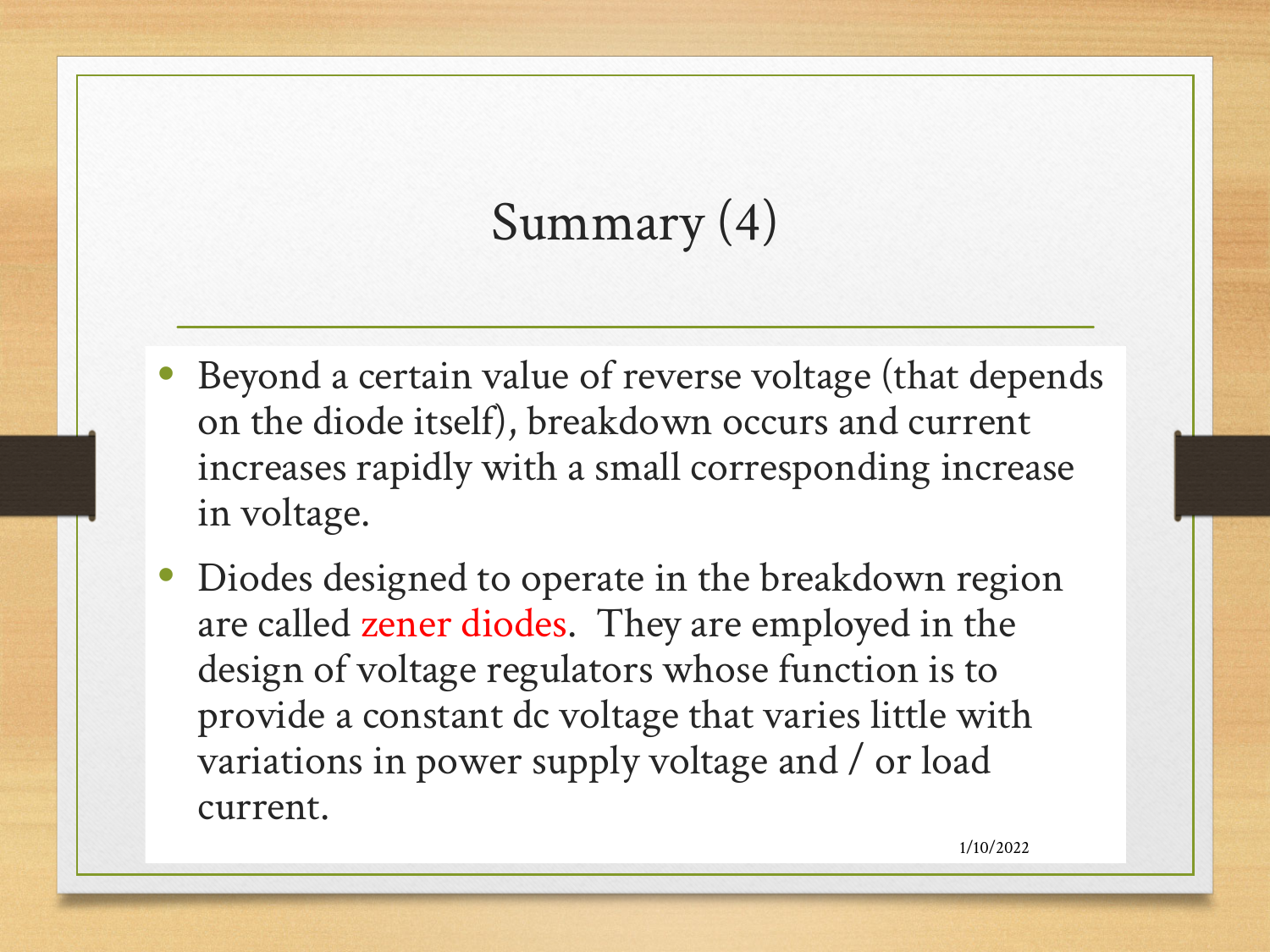

# Summary (4)
Beyond a certain value of reverse voltage (that depends on the diode itself), breakdown occurs and current increases rapidly with a small corresponding increase in voltage.
Diodes designed to operate in the breakdown region are called zener diodes.  They are employed in the design of voltage regulators whose function is to provide a constant dc voltage that varies little with variations in power supply voltage and / or load current.
1/10/2022
49